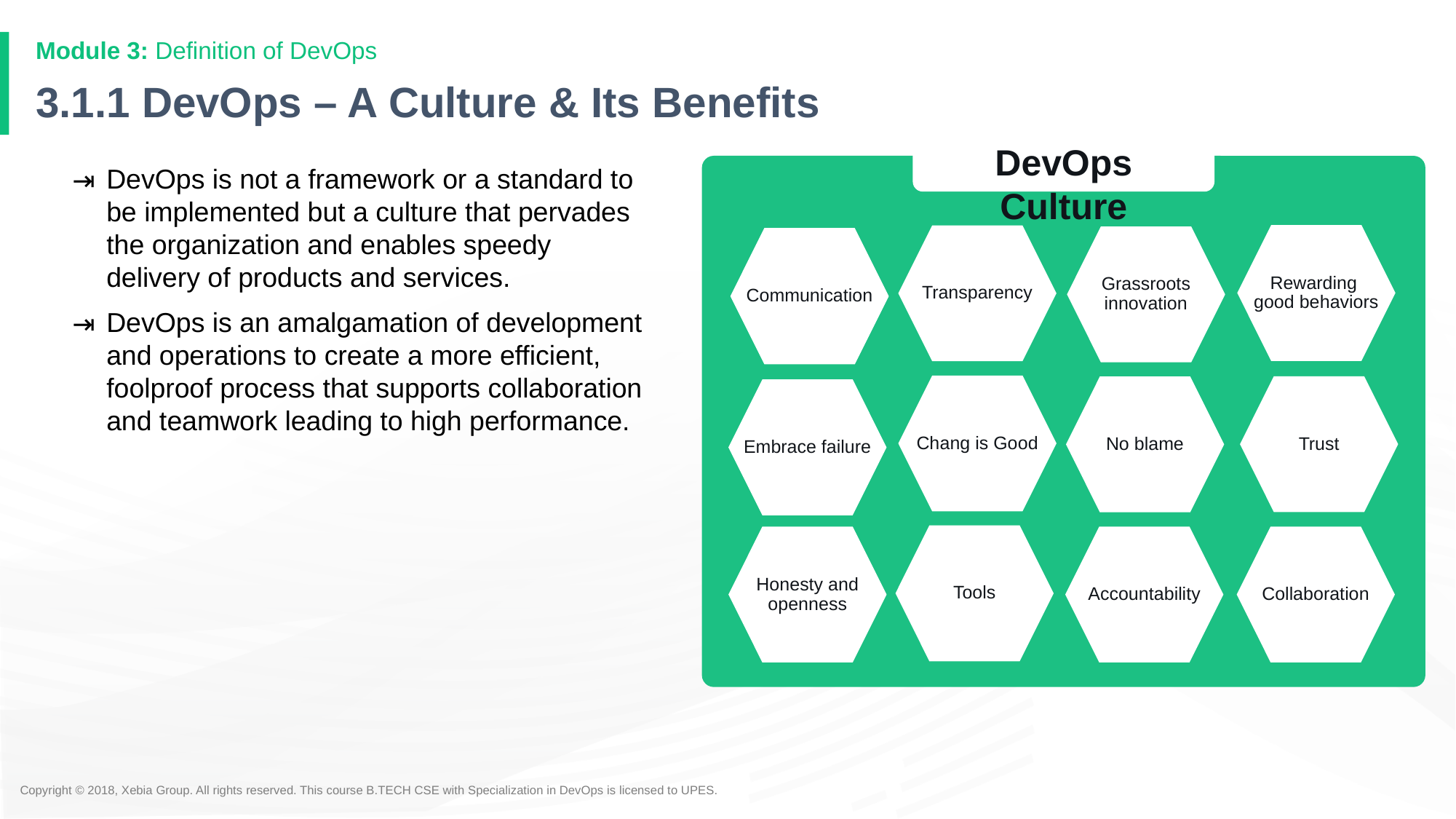

Module 3: Definition of DevOps
# 3.1.1 DevOps – A Culture & Its Benefits
DevOps Culture

Rewarding
good behaviors
Transparency
Grassroots innovation
Communication

Chang is Good
Trust
No blame
Embrace failure
Tools
Honesty and openness
Accountability
Collaboration
DevOps is not a framework or a standard to be implemented but a culture that pervades the organization and enables speedy delivery of products and services.
DevOps is an amalgamation of development and operations to create a more efficient, foolproof process that supports collaboration and teamwork leading to high performance.